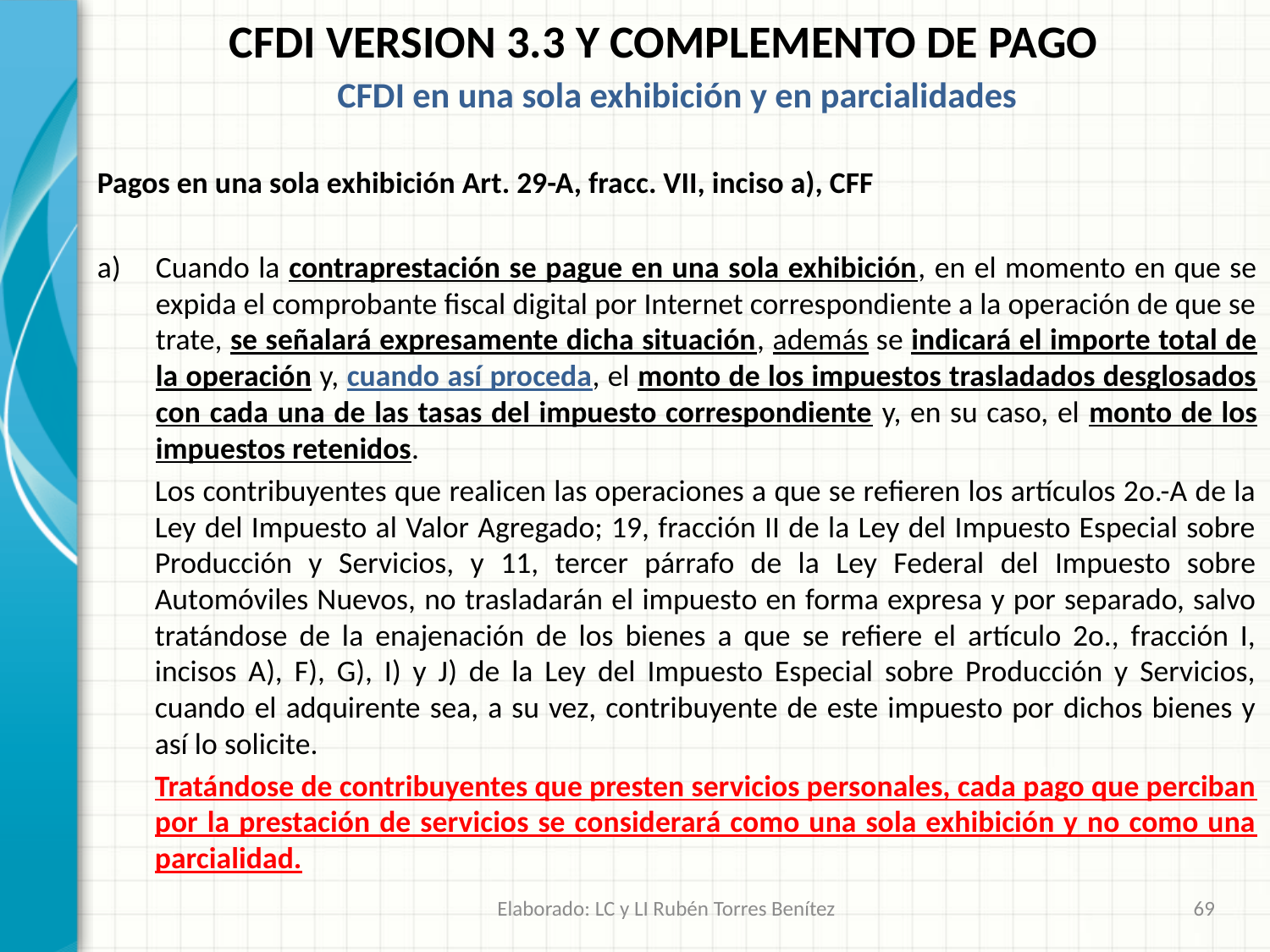

CFDI VERSION 3.3 Y COMPLEMENTO DE PAGO
CFDI en una sola exhibición y en parcialidades

Pagos en una sola exhibición Art. 29-A, fracc. VII, inciso a), CFF

Cuando la contraprestación se pague en una sola exhibición, en el momento en que se expida el comprobante fiscal digital por Internet correspondiente a la operación de que se trate, se señalará expresamente dicha situación, además se indicará el importe total de la operación y, cuando así proceda, el monto de los impuestos trasladados desglosados con cada una de las tasas del impuesto correspondiente y, en su caso, el monto de los impuestos retenidos.
Los contribuyentes que realicen las operaciones a que se refieren los artículos 2o.-A de la Ley del Impuesto al Valor Agregado; 19, fracción II de la Ley del Impuesto Especial sobre Producción y Servicios, y 11, tercer párrafo de la Ley Federal del Impuesto sobre Automóviles Nuevos, no trasladarán el impuesto en forma expresa y por separado, salvo tratándose de la enajenación de los bienes a que se refiere el artículo 2o., fracción I, incisos A), F), G), I) y J) de la Ley del Impuesto Especial sobre Producción y Servicios, cuando el adquirente sea, a su vez, contribuyente de este impuesto por dichos bienes y así lo solicite.
Tratándose de contribuyentes que presten servicios personales, cada pago que perciban por la prestación de servicios se considerará como una sola exhibición y no como una parcialidad.

Elaborado: LC y LI Rubén Torres Benítez
69